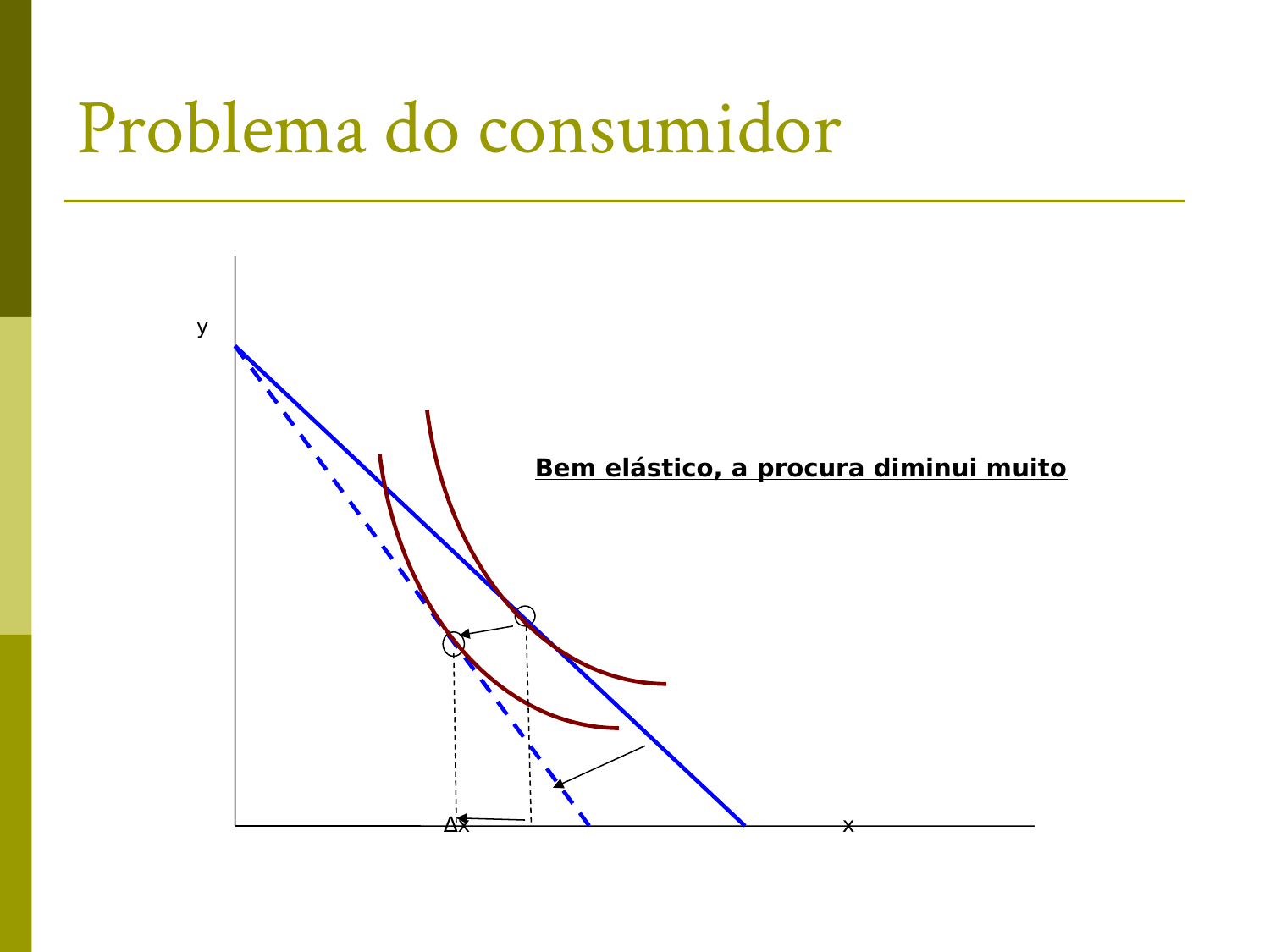

# Problema do consumidor

              y

                                              Bem elástico, a procura diminui muito

                                     Δx                                                       x